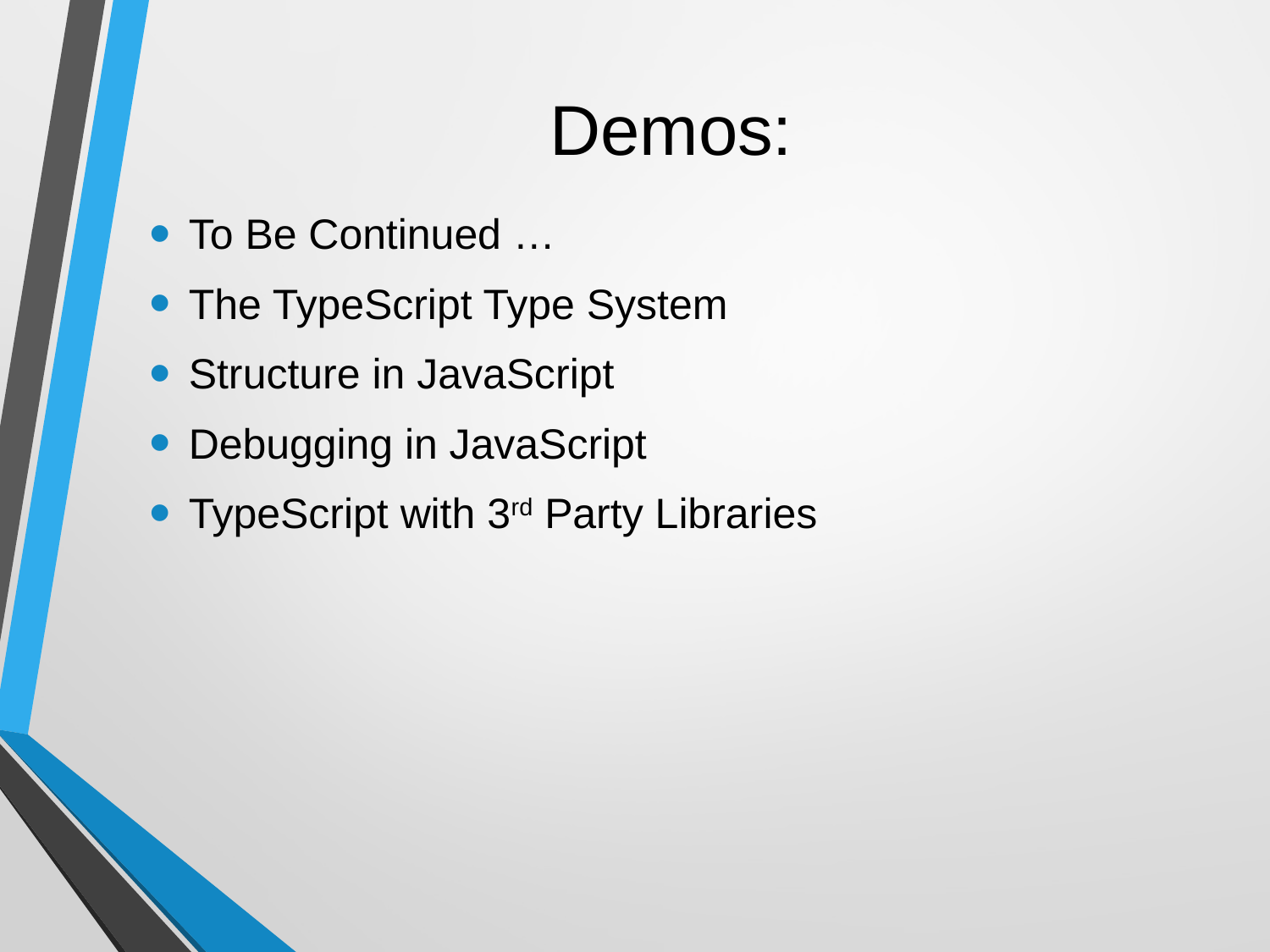

# Demos:
To Be Continued …
The TypeScript Type System
Structure in JavaScript
Debugging in JavaScript
TypeScript with 3rd Party Libraries